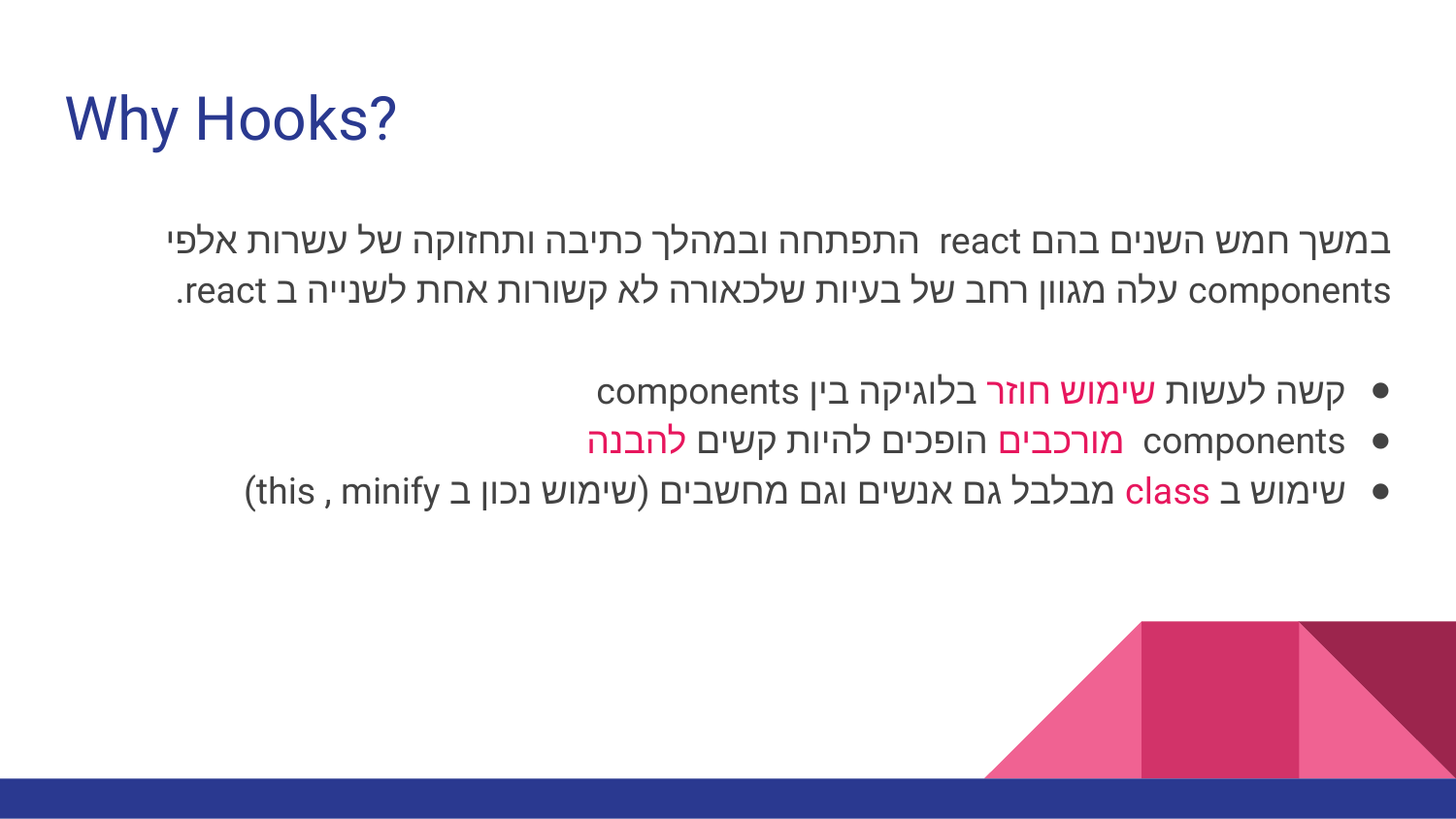

# Why Hooks?
במשך חמש השנים בהם react  התפתחה ובמהלך כתיבה ותחזוקה של עשרות אלפי components עלה מגוון רחב של בעיות שלכאורה לא קשורות אחת לשנייה ב react.

קשה לעשות שימוש חוזר בלוגיקה בין components
components  מורכבים הופכים להיות קשים להבנה
שימוש ב class מבלבל גם אנשים וגם מחשבים (שימוש נכון ב this , minify)